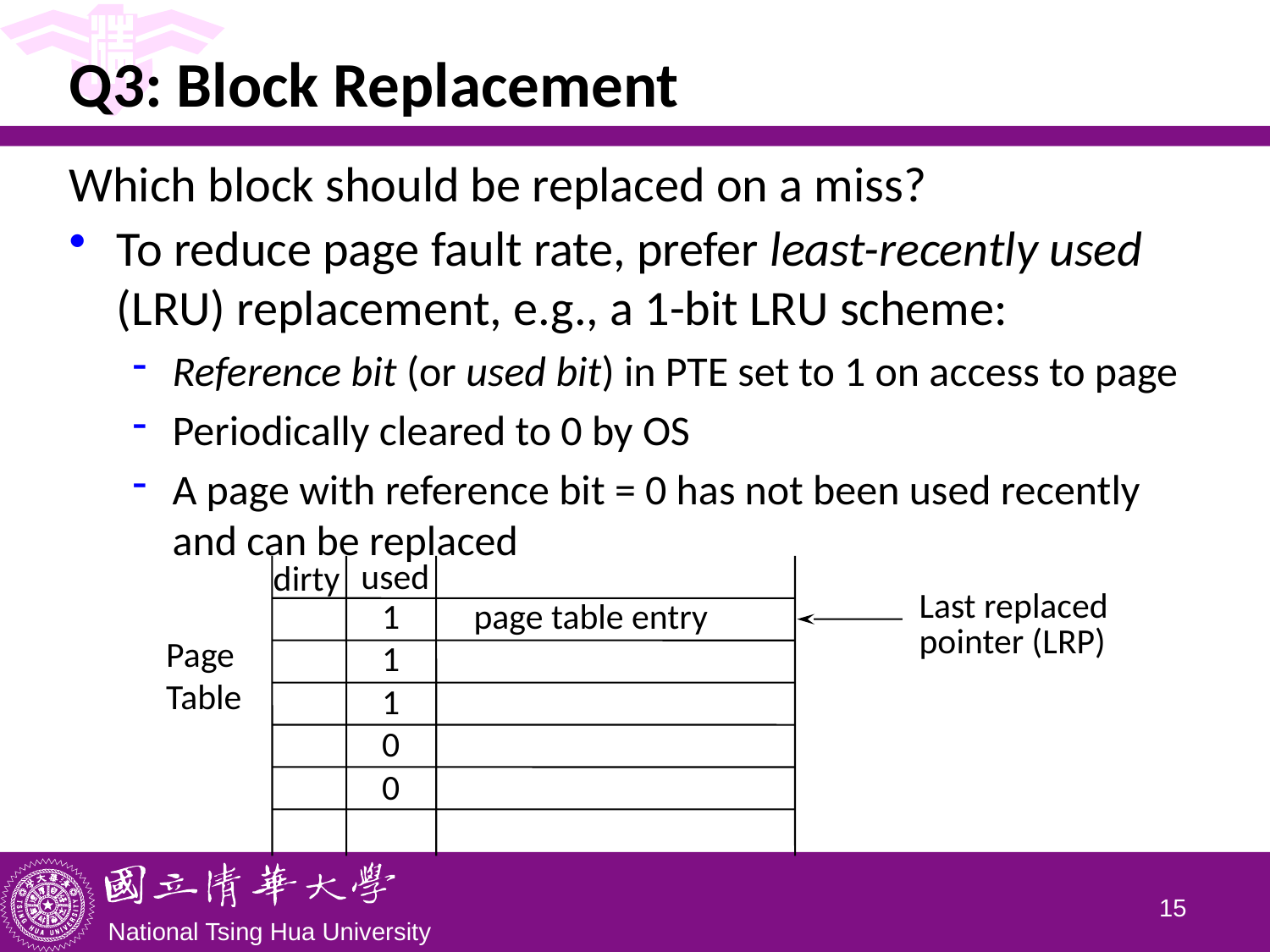

# Q3: Block Replacement
Which block should be replaced on a miss?
To reduce page fault rate, prefer least-recently used (LRU) replacement, e.g., a 1-bit LRU scheme:
Reference bit (or used bit) in PTE set to 1 on access to page
Periodically cleared to 0 by OS
A page with reference bit = 0 has not been used recently and can be replaced

used

dirty
Last replaced pointer (LRP)
1
page table entry

Page Table
1

1

0

0

15